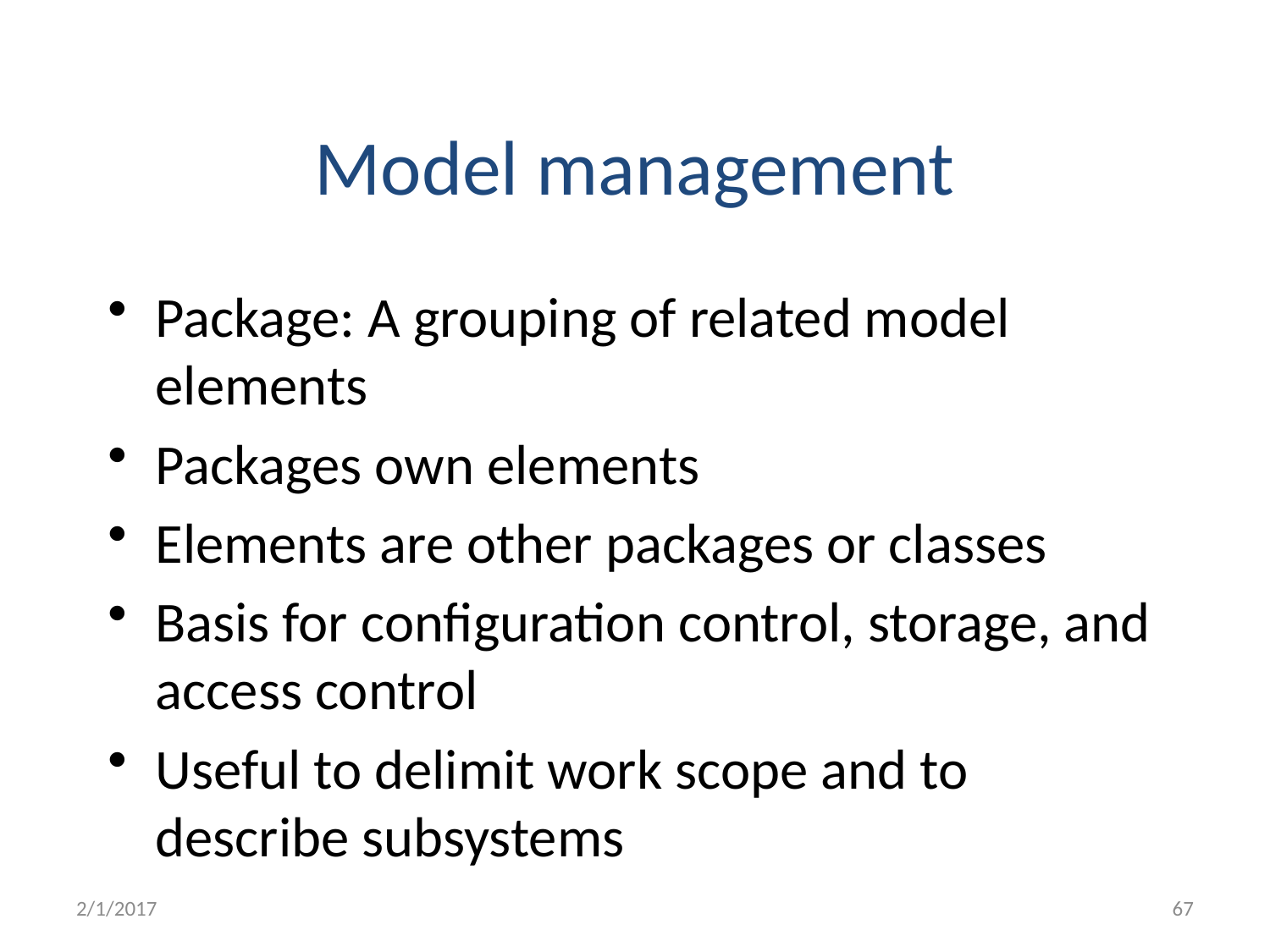

Model management
Package: A grouping of related model elements
Packages own elements
Elements are other packages or classes
Basis for configuration control, storage, and access control
Useful to delimit work scope and to describe subsystems
2/1/2017
67